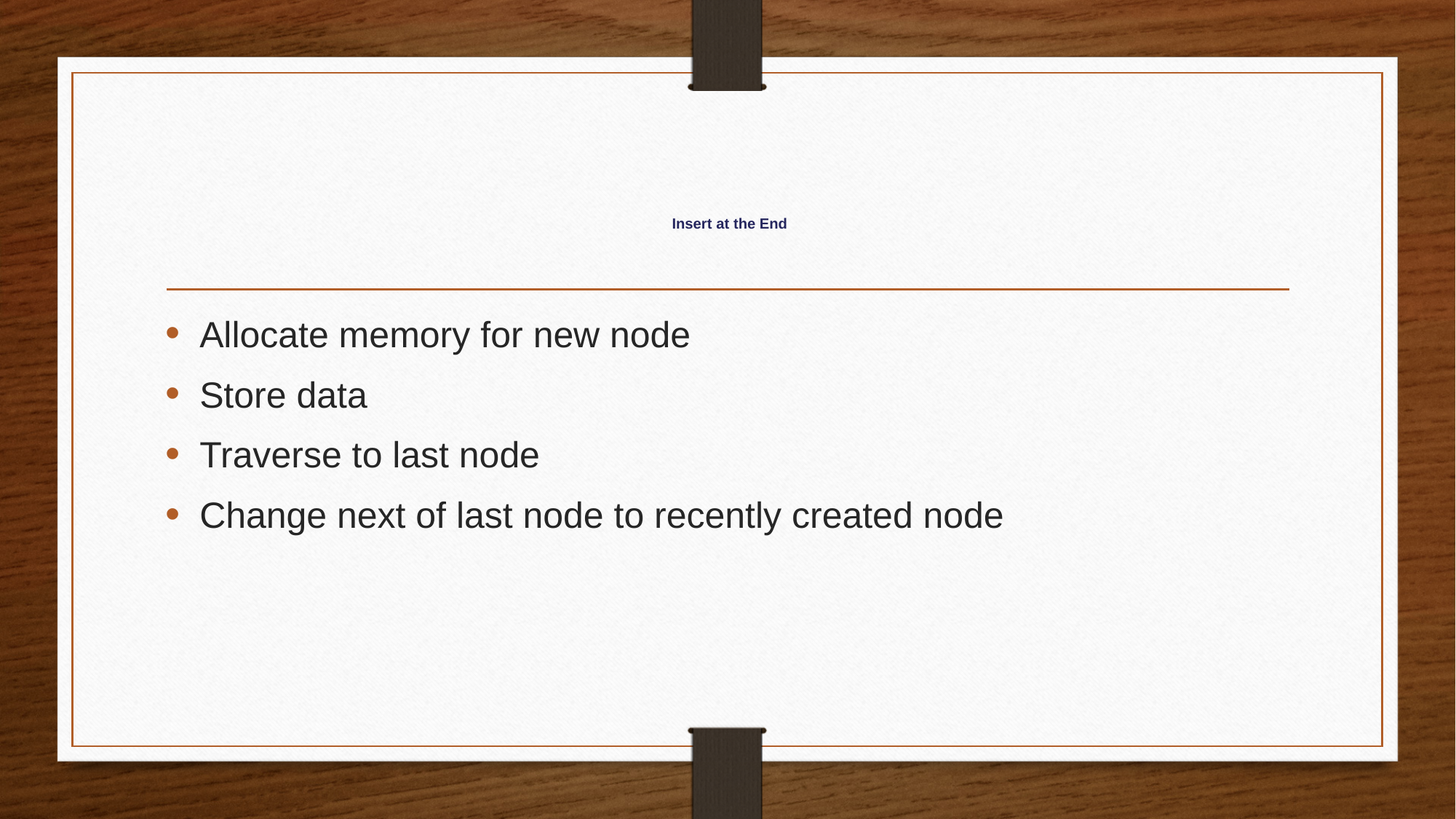

# Insert at the End
Allocate memory for new node
Store data
Traverse to last node
Change next of last node to recently created node